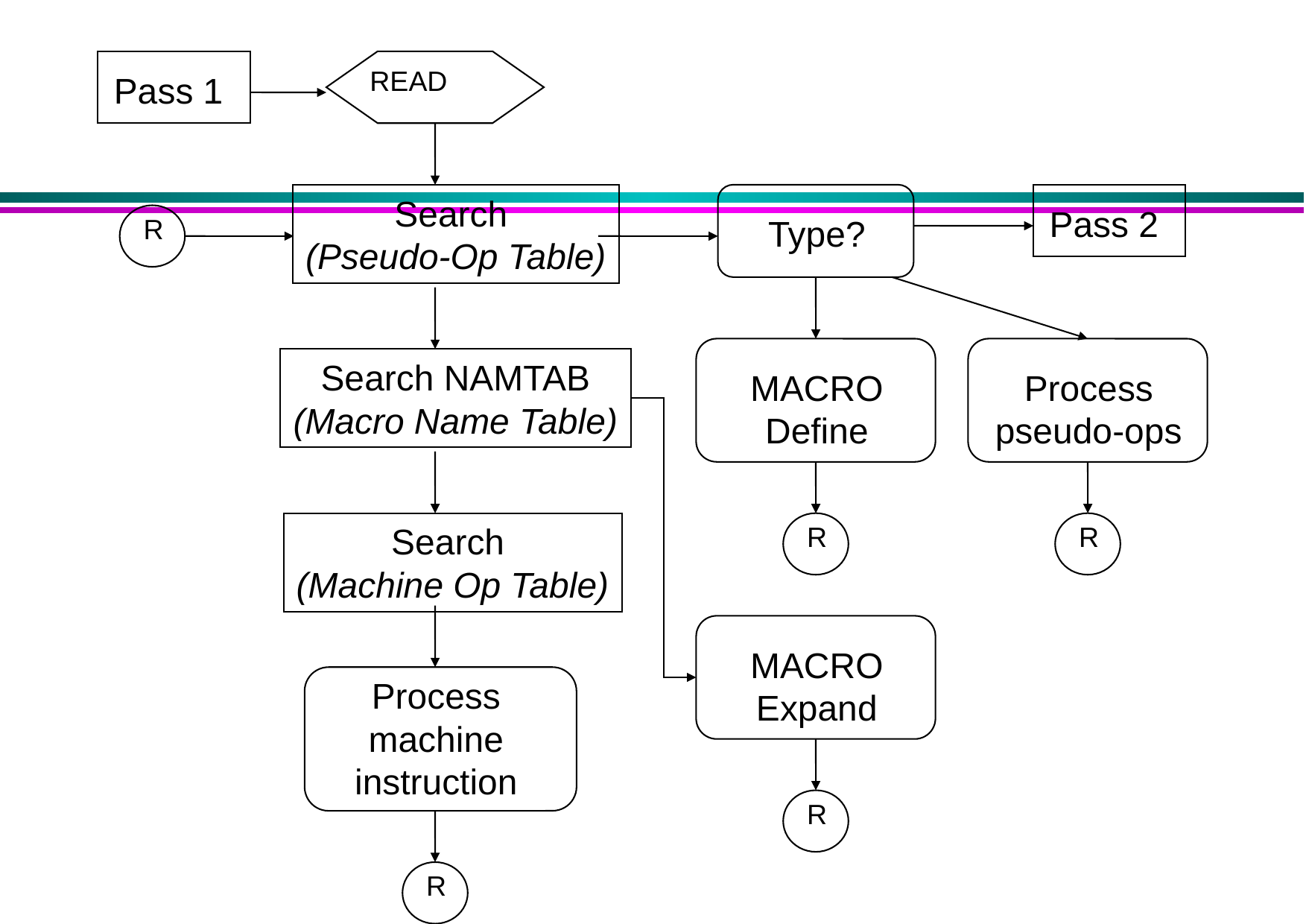

READ
Pass 1

Search
(Pseudo-Op Table)
Pass 2

R
Type?

Search NAMTAB
(Macro Name Table)
MACRO
Define
Process
pseudo-ops

Search
(Machine Op Table)
R
R

MACRO
Expand

Process machine instruction

R

R